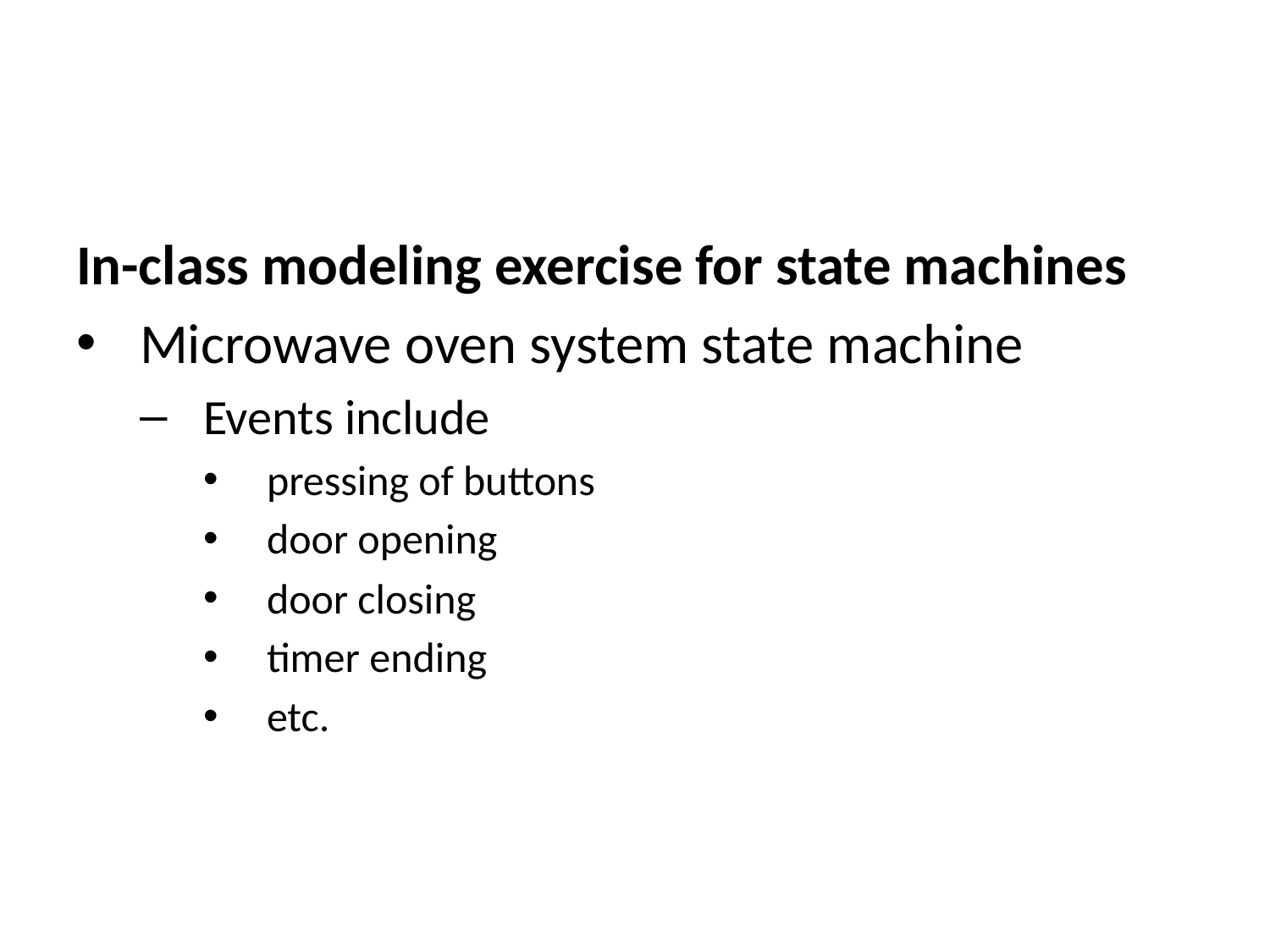

In-class modeling exercise for state machines
Microwave oven system state machine
Events include
pressing of buttons
door opening
door closing
timer ending
etc.